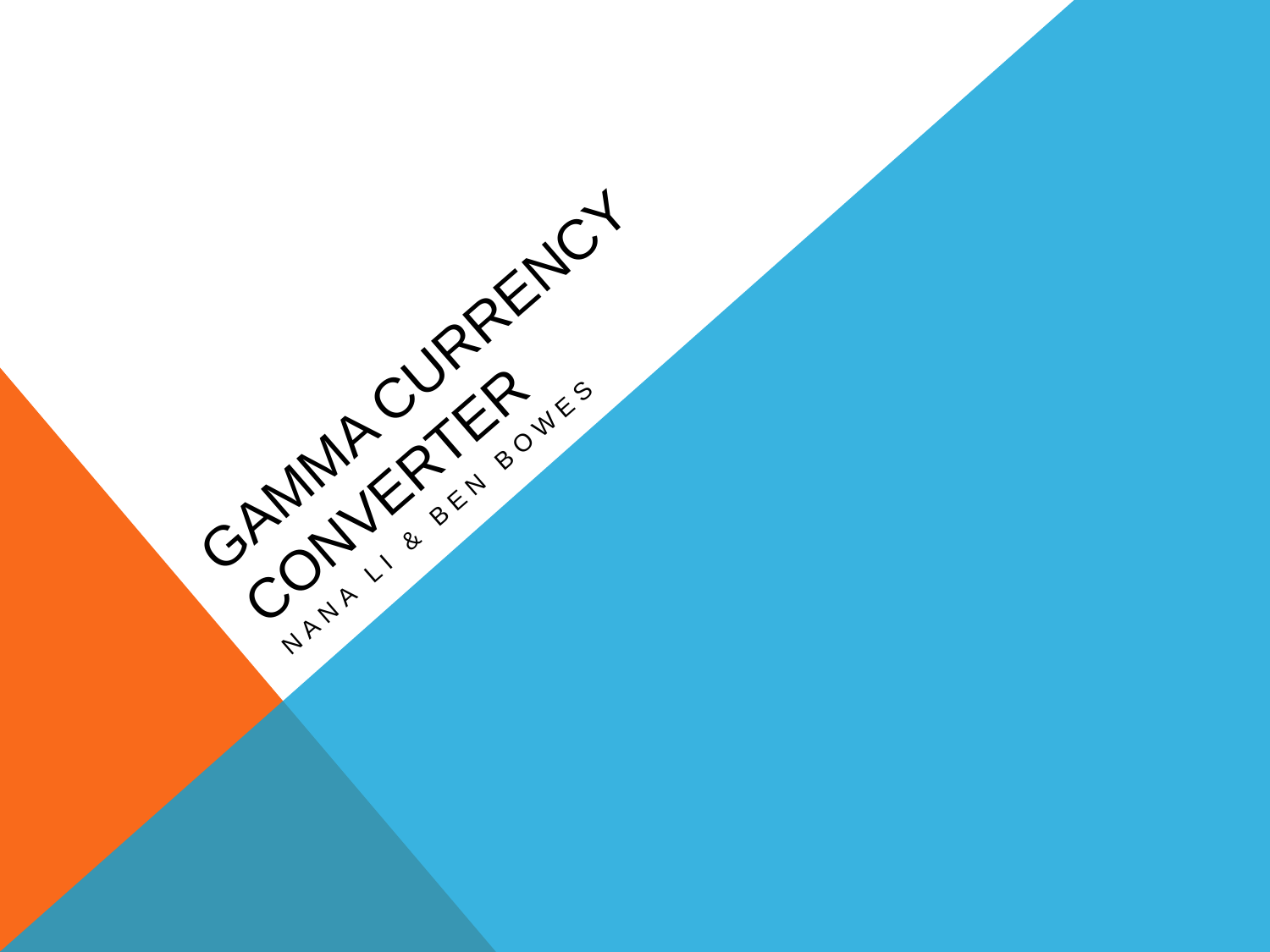

# GAMMA Currency Converter
Nana Li & Ben Bowes